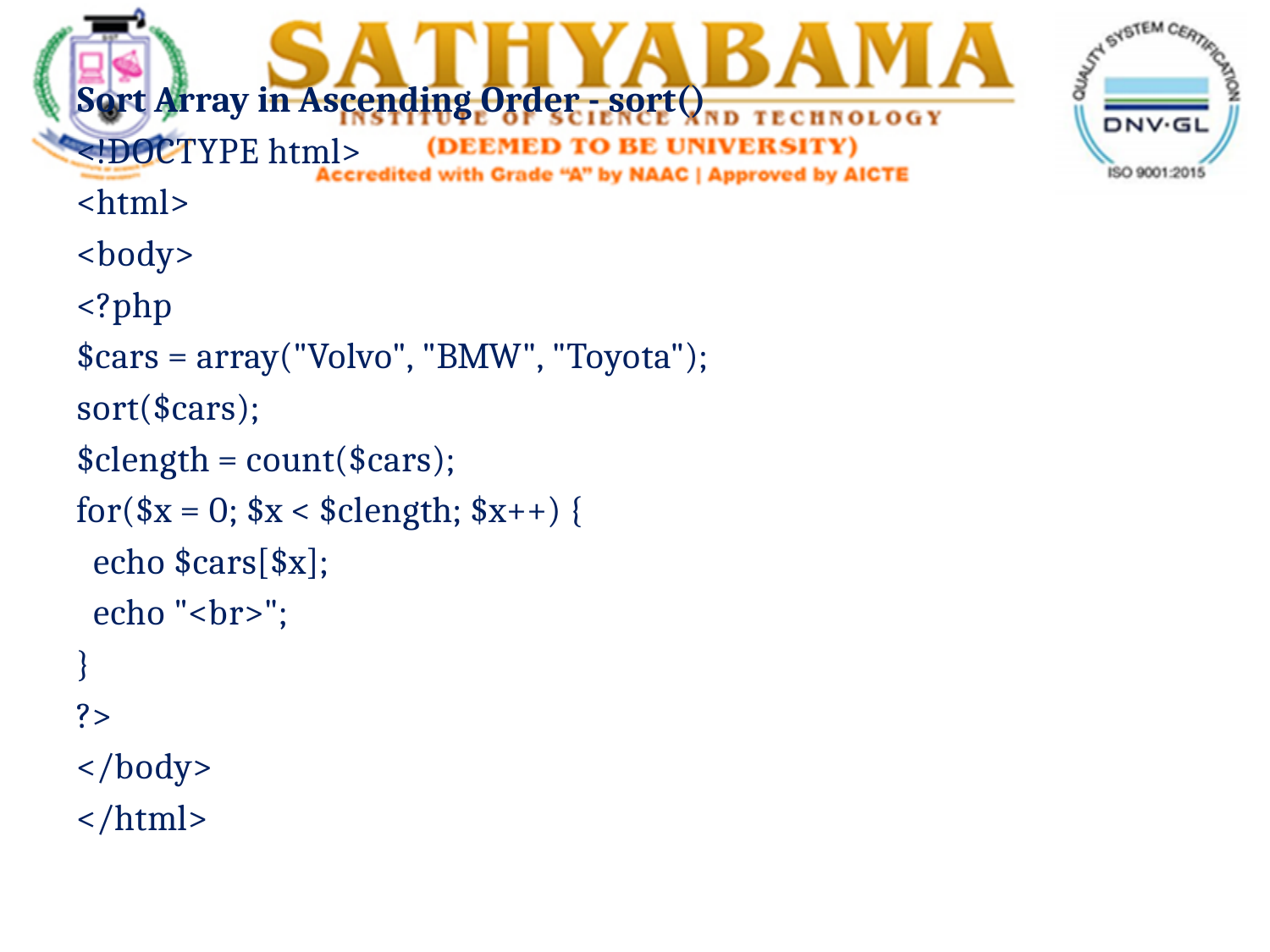

Sort Array in Ascending Order - sort()
<!DOCTYPE html>
<html>
<body>
<?php
$cars = array("Volvo", "BMW", "Toyota");
sort($cars);
$clength = count($cars);
for($x = 0; $x < $clength; $x++) {
  echo $cars[$x];
  echo "<br>";
}
?>
</body>
</html>